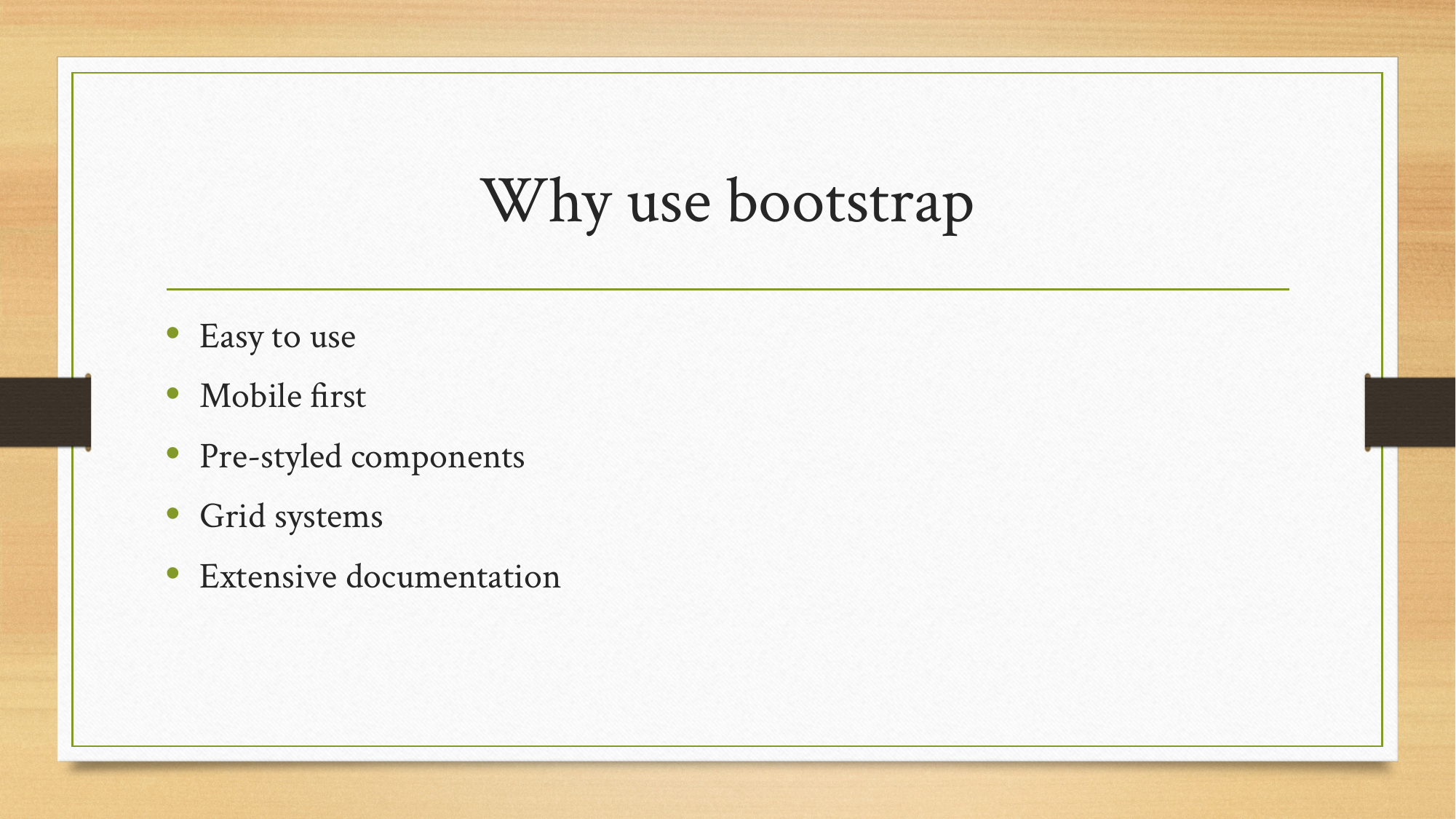

# Why use bootstrap
Easy to use
Mobile first
Pre-styled components
Grid systems
Extensive documentation